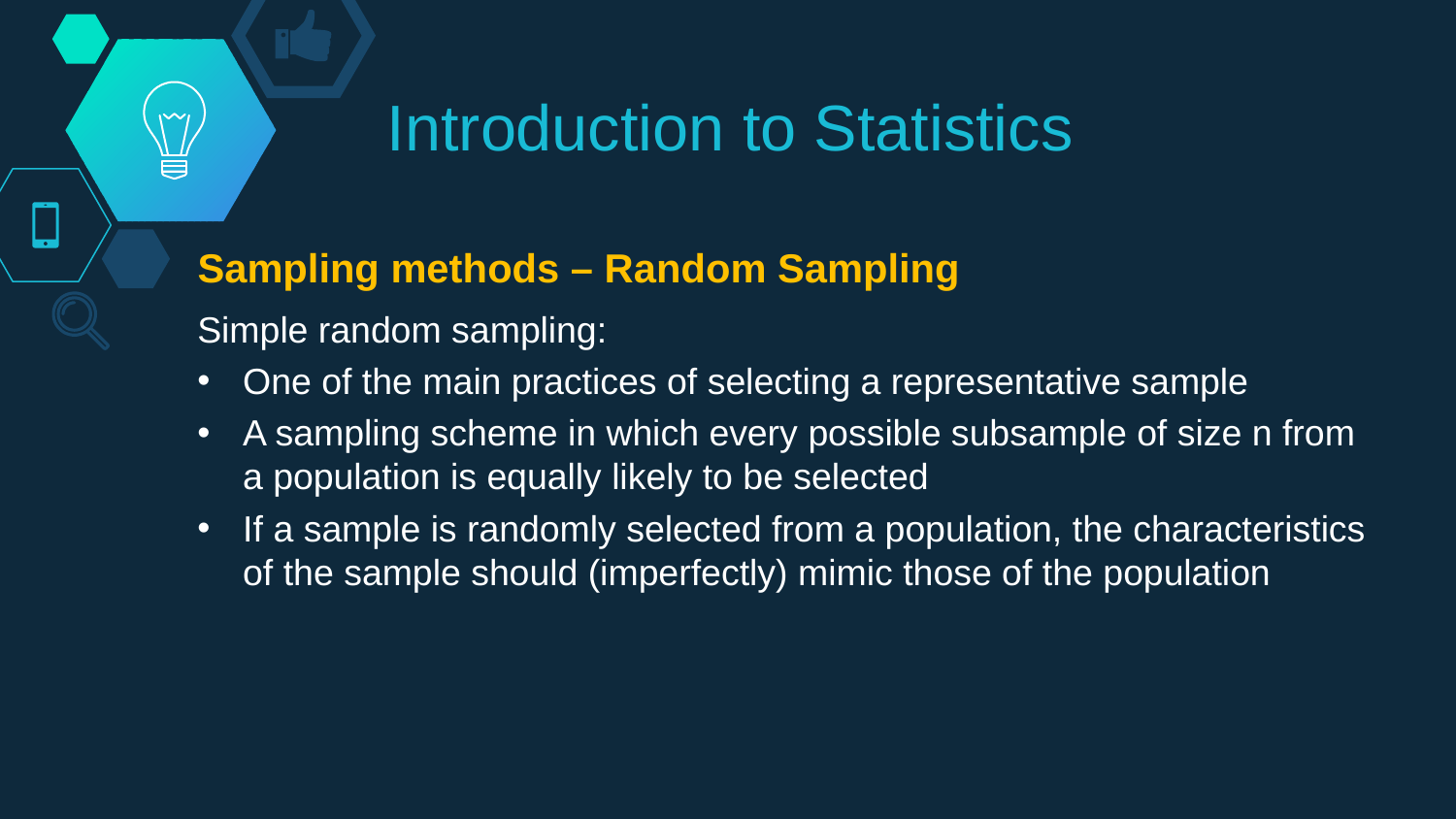

# Introduction to Statistics
Sampling methods – Random Sampling
Simple random sampling:
One of the main practices of selecting a representative sample
A sampling scheme in which every possible subsample of size n from a population is equally likely to be selected
If a sample is randomly selected from a population, the characteristics of the sample should (imperfectly) mimic those of the population